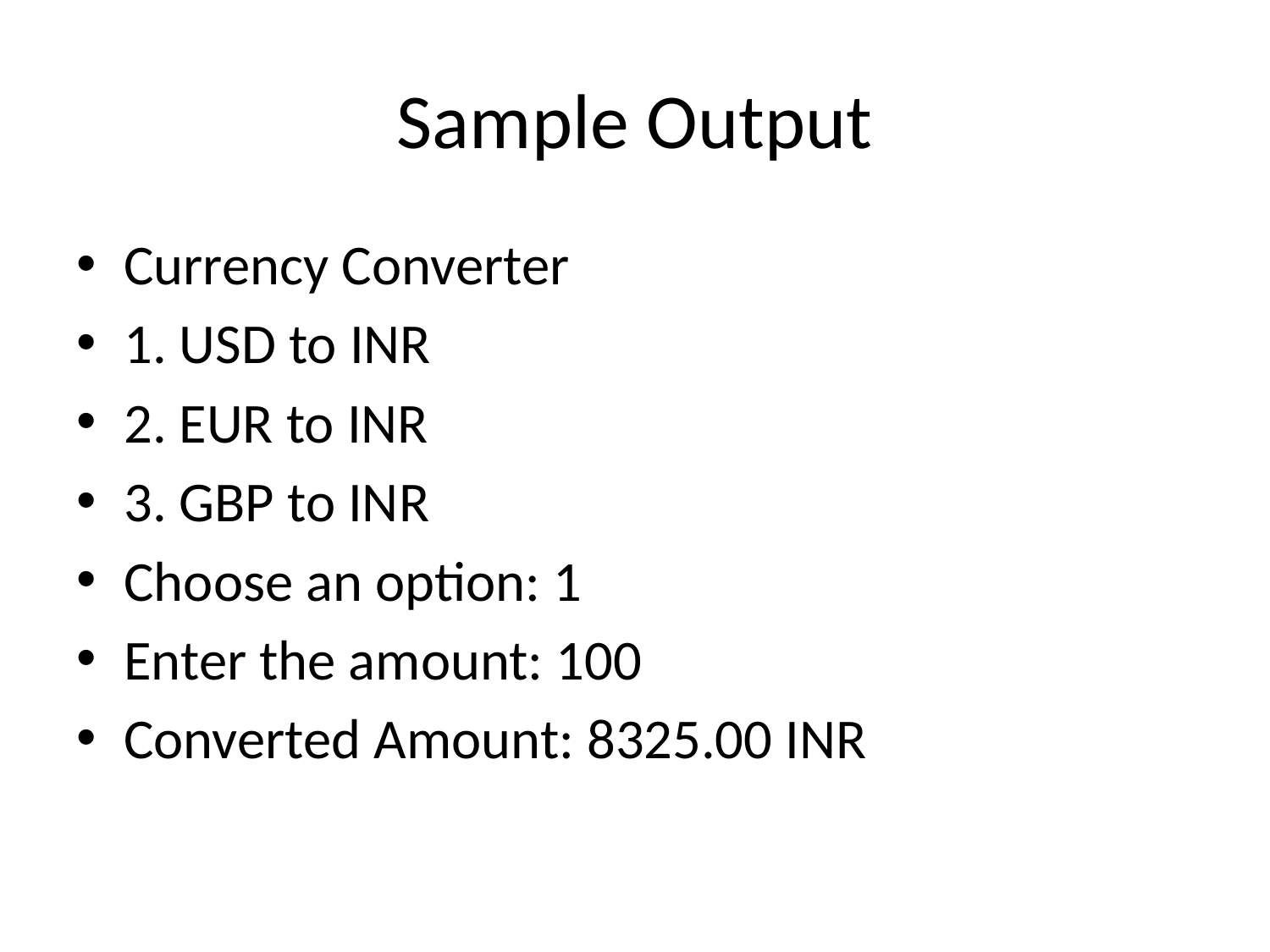

# Sample Output
Currency Converter
1. USD to INR
2. EUR to INR
3. GBP to INR
Choose an option: 1
Enter the amount: 100
Converted Amount: 8325.00 INR